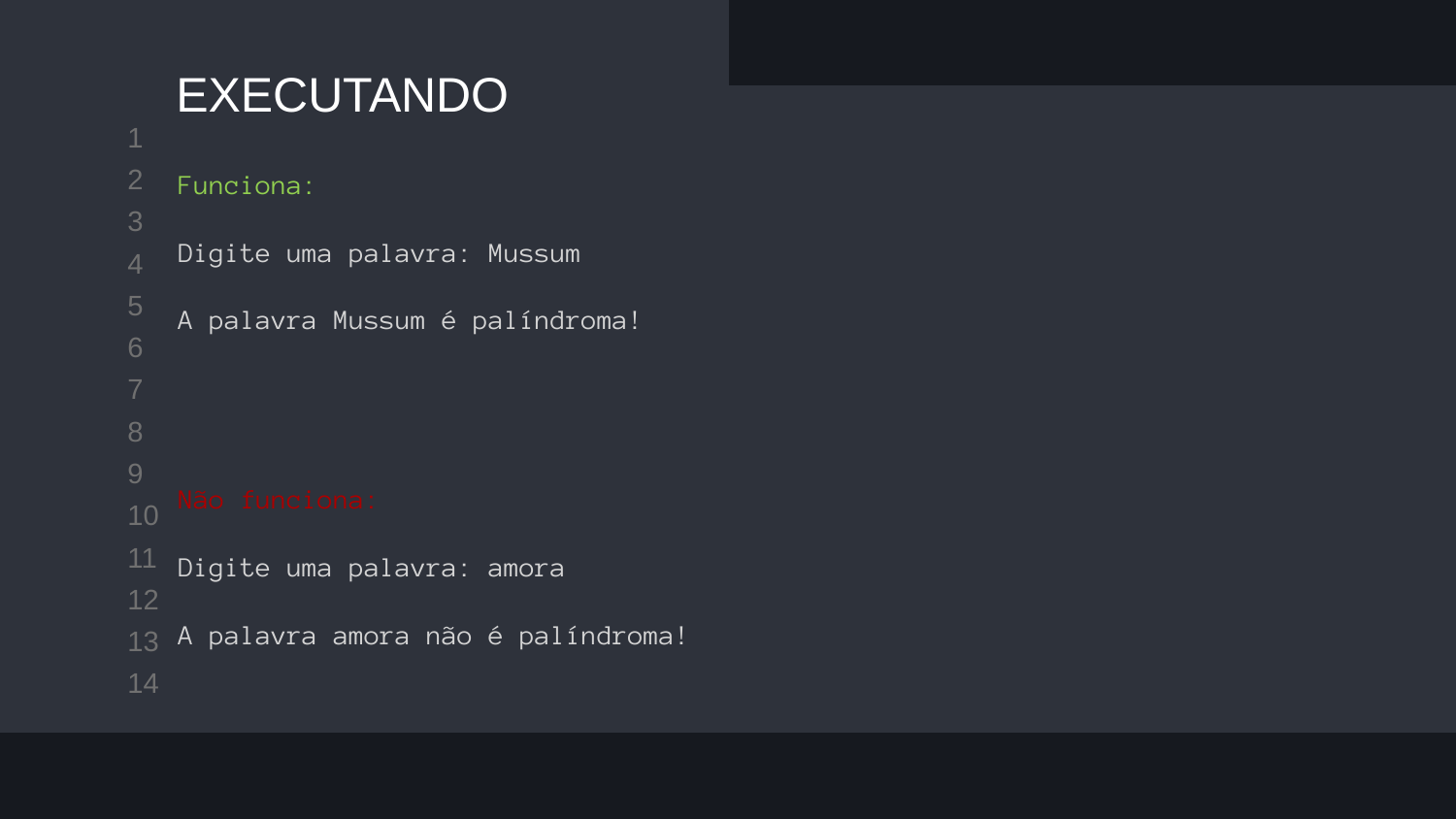

EXECUTANDO

Funciona:

Digite uma palavra: Mussum

A palavra Mussum é palíndroma!

Não funciona:

Digite uma palavra: amora

A palavra amora não é palíndroma!